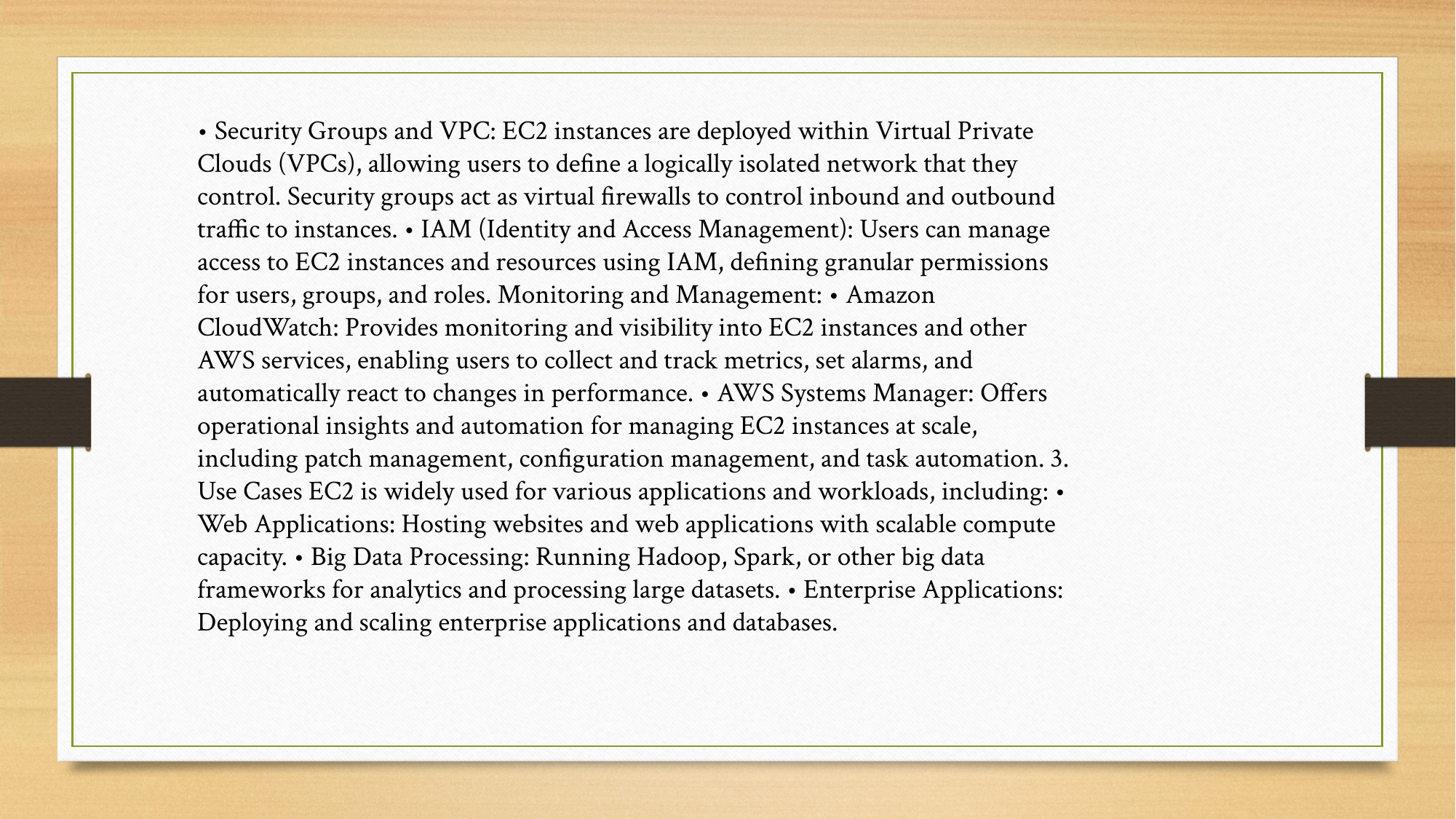

• Security Groups and VPC: EC2 instances are deployed within Virtual Private Clouds (VPCs), allowing users to define a logically isolated network that they control. Security groups act as virtual firewalls to control inbound and outbound traffic to instances. • IAM (Identity and Access Management): Users can manage access to EC2 instances and resources using IAM, defining granular permissions for users, groups, and roles. Monitoring and Management: • Amazon CloudWatch: Provides monitoring and visibility into EC2 instances and other AWS services, enabling users to collect and track metrics, set alarms, and automatically react to changes in performance. • AWS Systems Manager: Offers operational insights and automation for managing EC2 instances at scale, including patch management, configuration management, and task automation. 3. Use Cases EC2 is widely used for various applications and workloads, including: • Web Applications: Hosting websites and web applications with scalable compute capacity. • Big Data Processing: Running Hadoop, Spark, or other big data frameworks for analytics and processing large datasets. • Enterprise Applications: Deploying and scaling enterprise applications and databases.